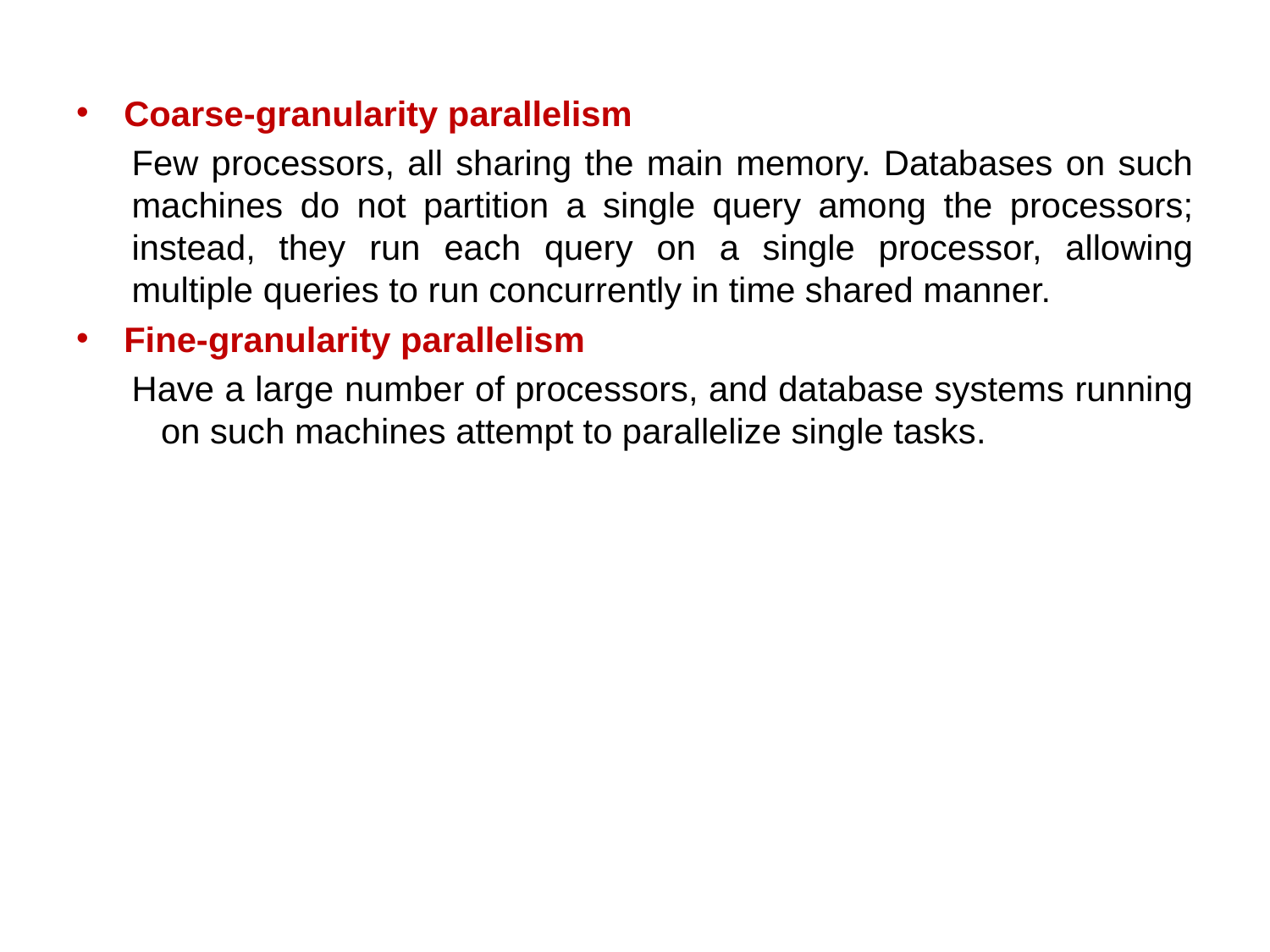

Coarse-granularity parallelism
Few processors, all sharing the main memory. Databases on such machines do not partition a single query among the processors; instead, they run each query on a single processor, allowing multiple queries to run concurrently in time shared manner.
Fine-granularity parallelism
Have a large number of processors, and database systems running    on such machines attempt to parallelize single tasks.